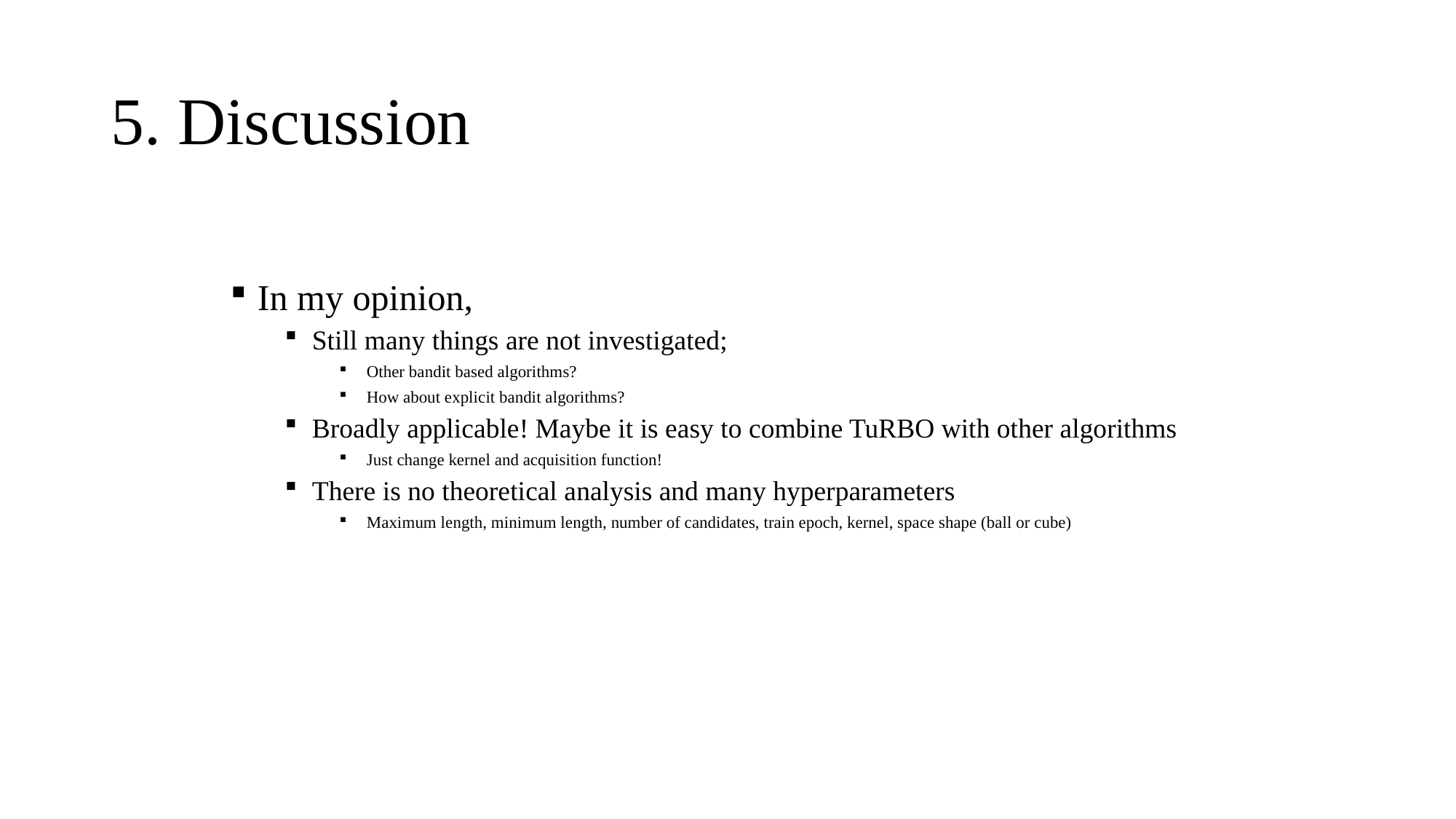

# 5. Discussion
In my opinion,
Still many things are not investigated;
Other bandit based algorithms?
How about explicit bandit algorithms?
Broadly applicable! Maybe it is easy to combine TuRBO with other algorithms
Just change kernel and acquisition function!
There is no theoretical analysis and many hyperparameters
Maximum length, minimum length, number of candidates, train epoch, kernel, space shape (ball or cube)